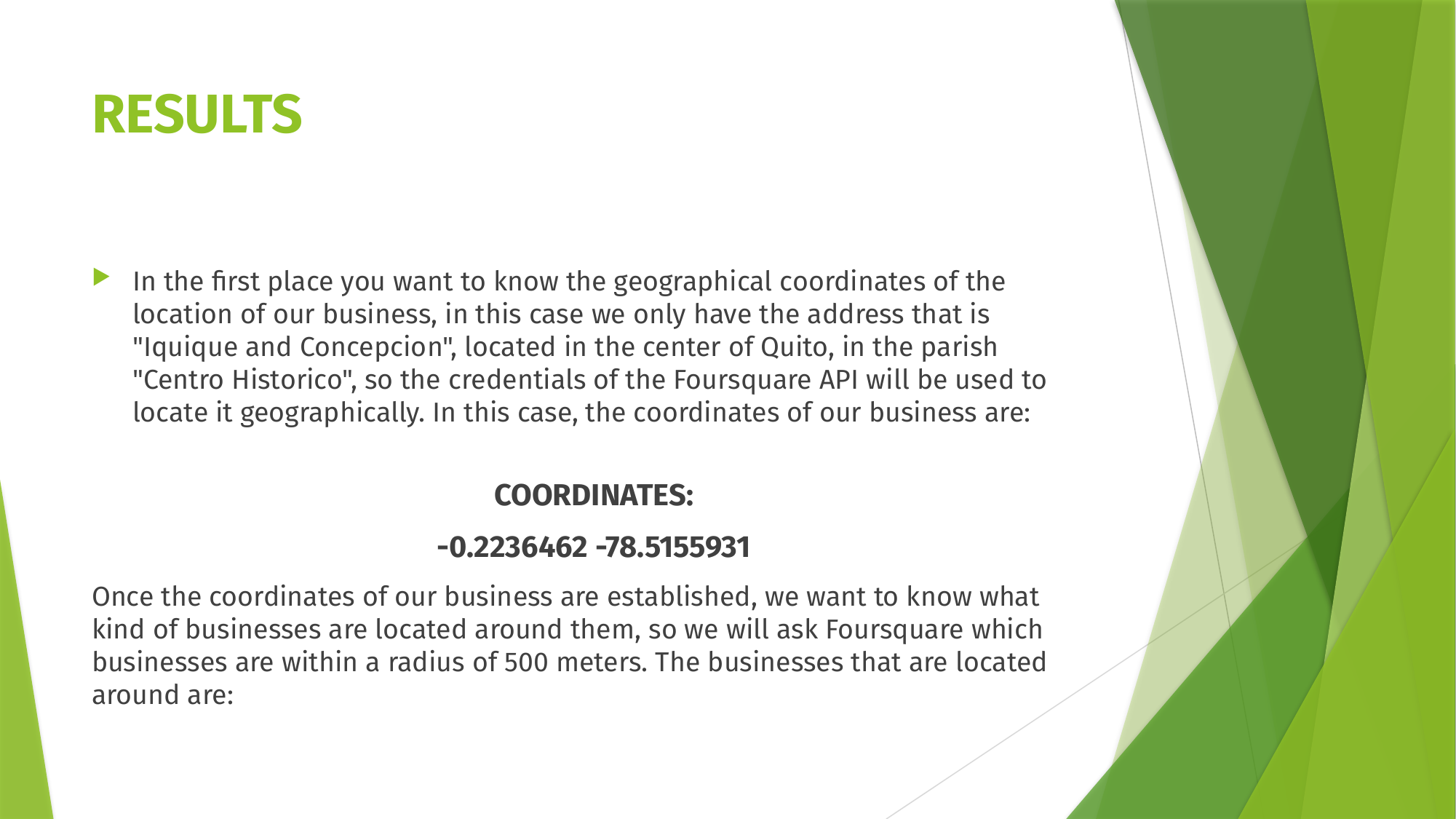

# RESULTS
In the first place you want to know the geographical coordinates of the location of our business, in this case we only have the address that is "Iquique and Concepcion", located in the center of Quito, in the parish "Centro Historico", so the credentials of the Foursquare API will be used to locate it geographically. In this case, the coordinates of our business are:
COORDINATES:
-0.2236462 -78.5155931
Once the coordinates of our business are established, we want to know what kind of businesses are located around them, so we will ask Foursquare which businesses are within a radius of 500 meters. The businesses that are located around are: